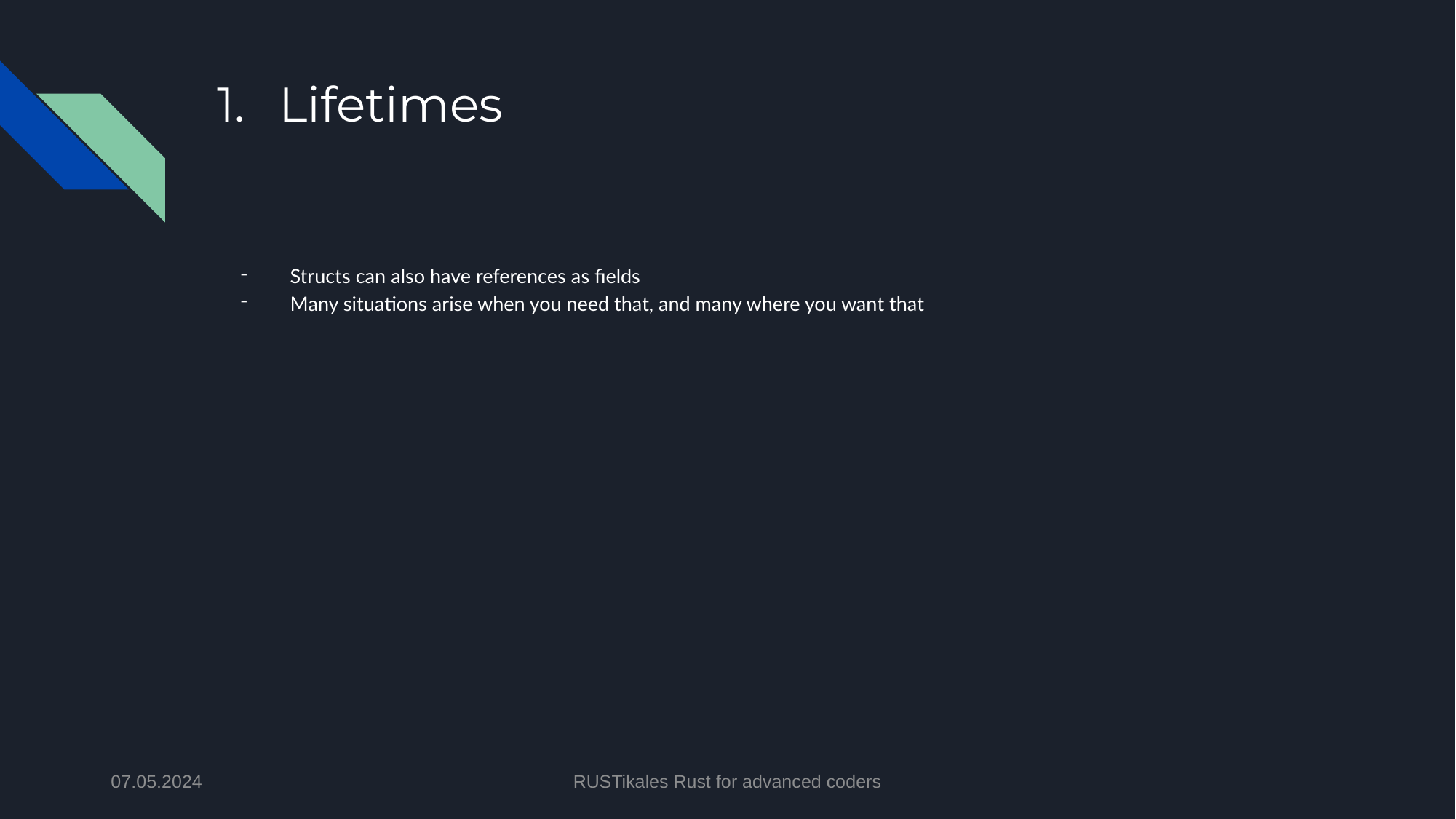

# Lifetimes
Structs can also have references as fields
Many situations arise when you need that, and many where you want that
07.05.2024
RUSTikales Rust for advanced coders